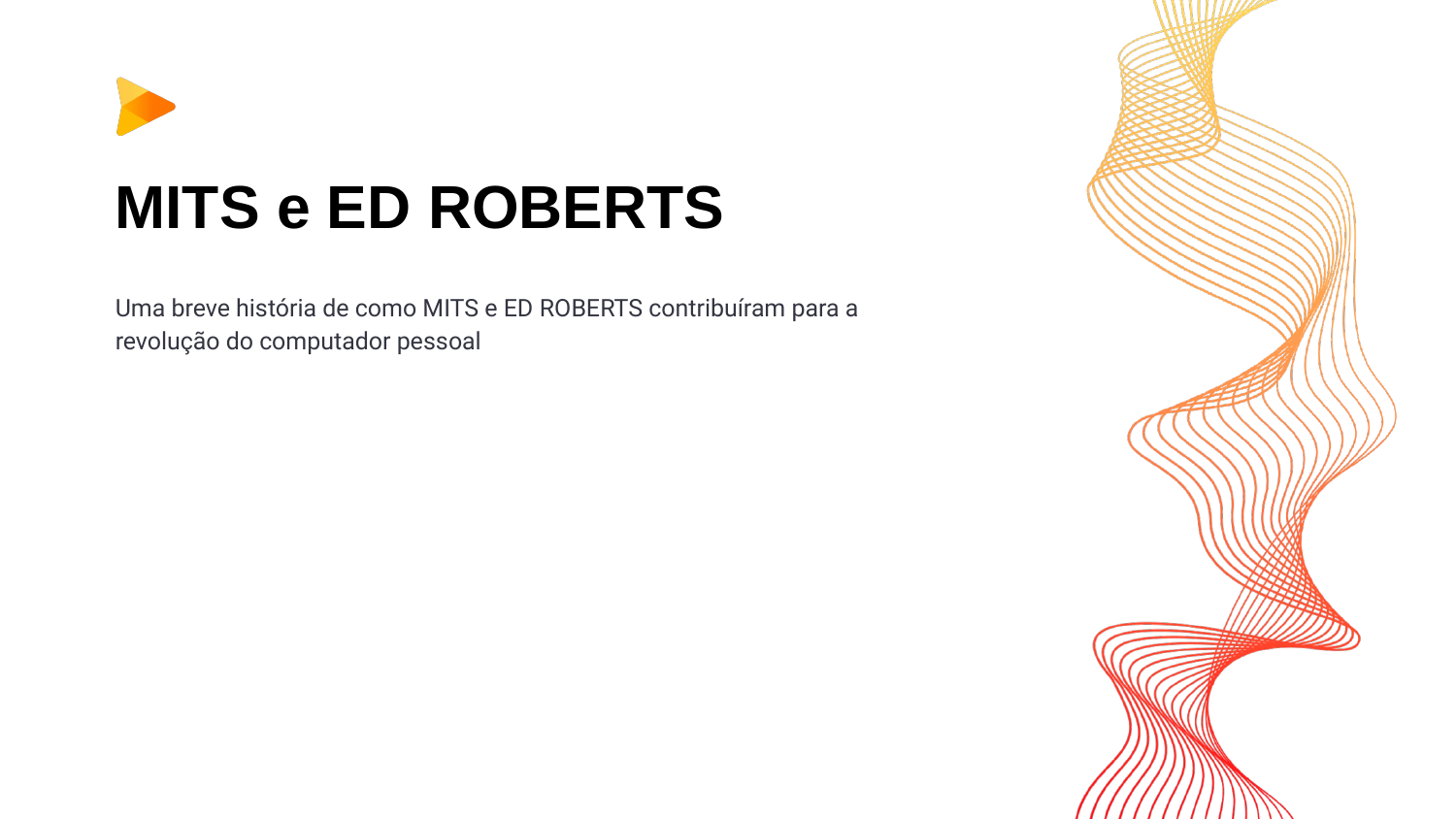

# MITS e ED ROBERTS
Uma breve história de como MITS e ED ROBERTS contribuíram para a revolução do computador pessoal